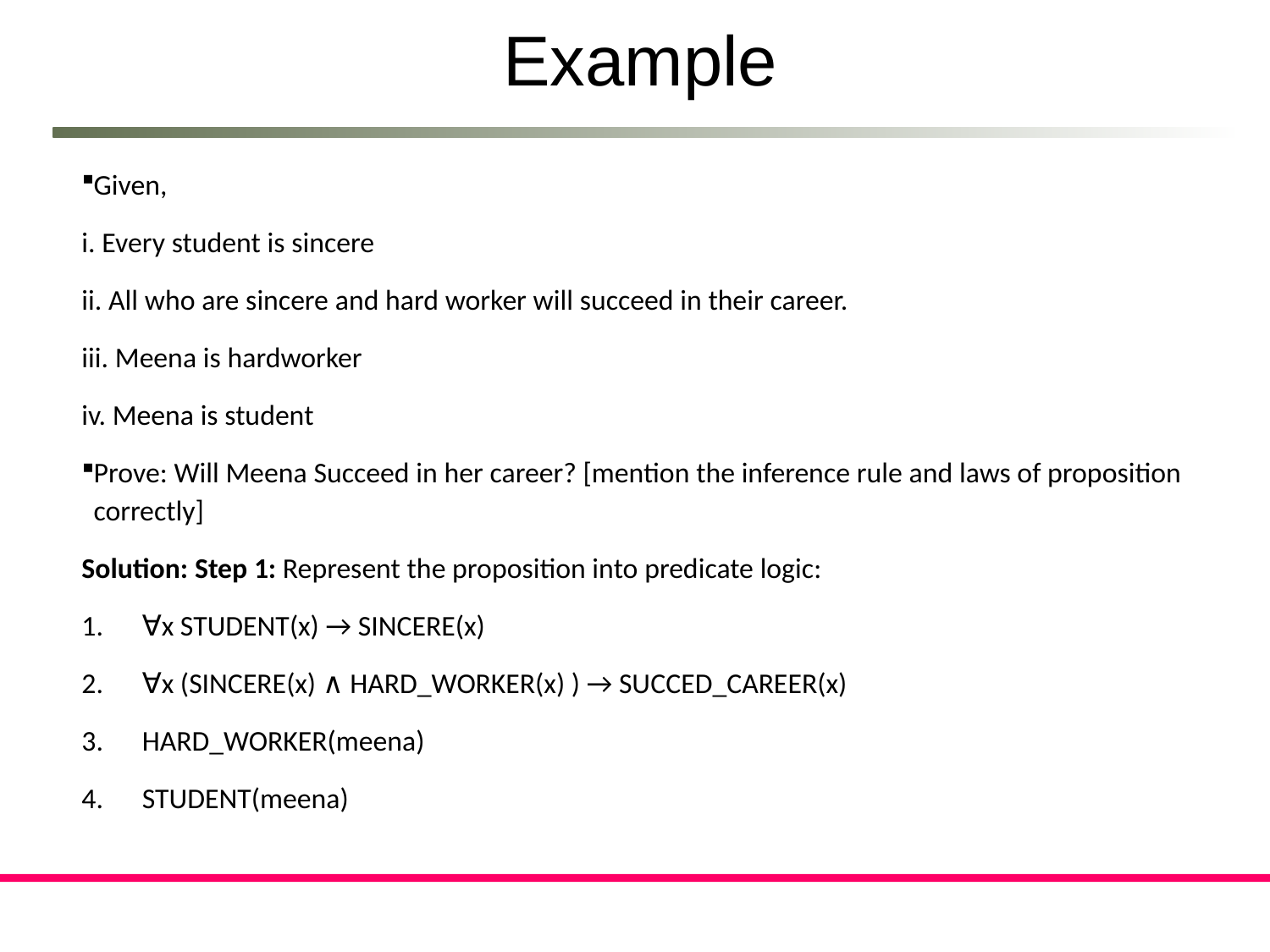

Example

Given,
i. Every student is sincere
ii. All who are sincere and hard worker will succeed in their career.
iii. Meena is hardworker
iv. Meena is student
Prove: Will Meena Succeed in her career? [mention the inference rule and laws of proposition correctly]
Solution: Step 1: Represent the proposition into predicate logic:
∀x STUDENT(x) → SINCERE(x)
∀x (SINCERE(x) ∧ HARD_WORKER(x) ) → SUCCED_CAREER(x)
HARD_WORKER(meena)
STUDENT(meena)